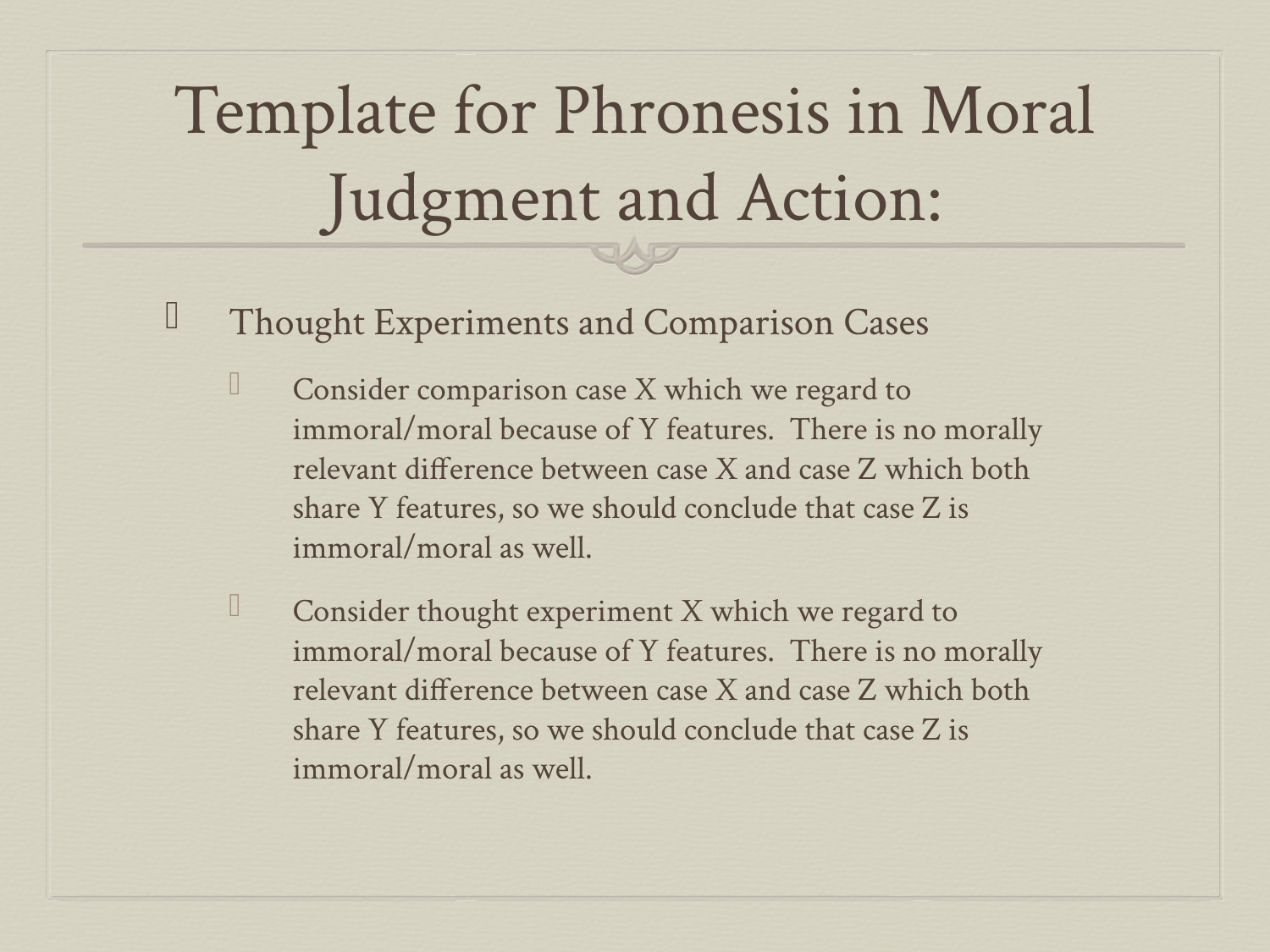

# Template for Phronesis in Moral Judgment and Action:
Thought Experiments and Comparison Cases
Consider comparison case X which we regard to immoral/moral because of Y features.  There is no morally relevant difference between case X and case Z which both share Y features, so we should conclude that case Z is immoral/moral as well.
Consider thought experiment X which we regard to immoral/moral because of Y features.  There is no morally relevant difference between case X and case Z which both share Y features, so we should conclude that case Z is immoral/moral as well.